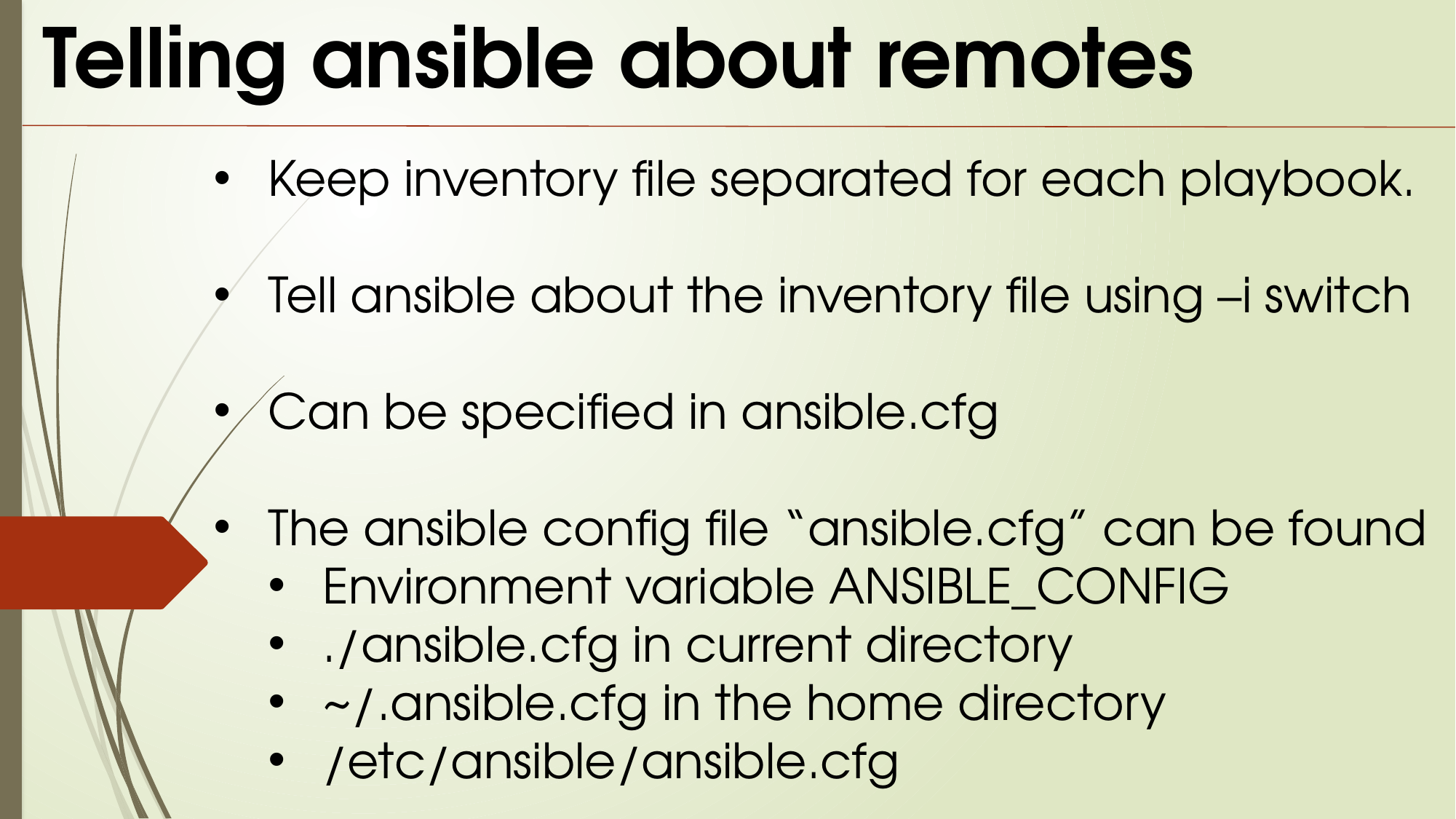

Telling ansible about remotes
Keep inventory file separated for each playbook.

Tell ansible about the inventory file using –i switch

Can be specified in ansible.cfg

The ansible config file “ansible.cfg” can be found
Environment variable ANSIBLE_CONFIG
./ansible.cfg in current directory
~/.ansible.cfg in the home directory
/etc/ansible/ansible.cfg